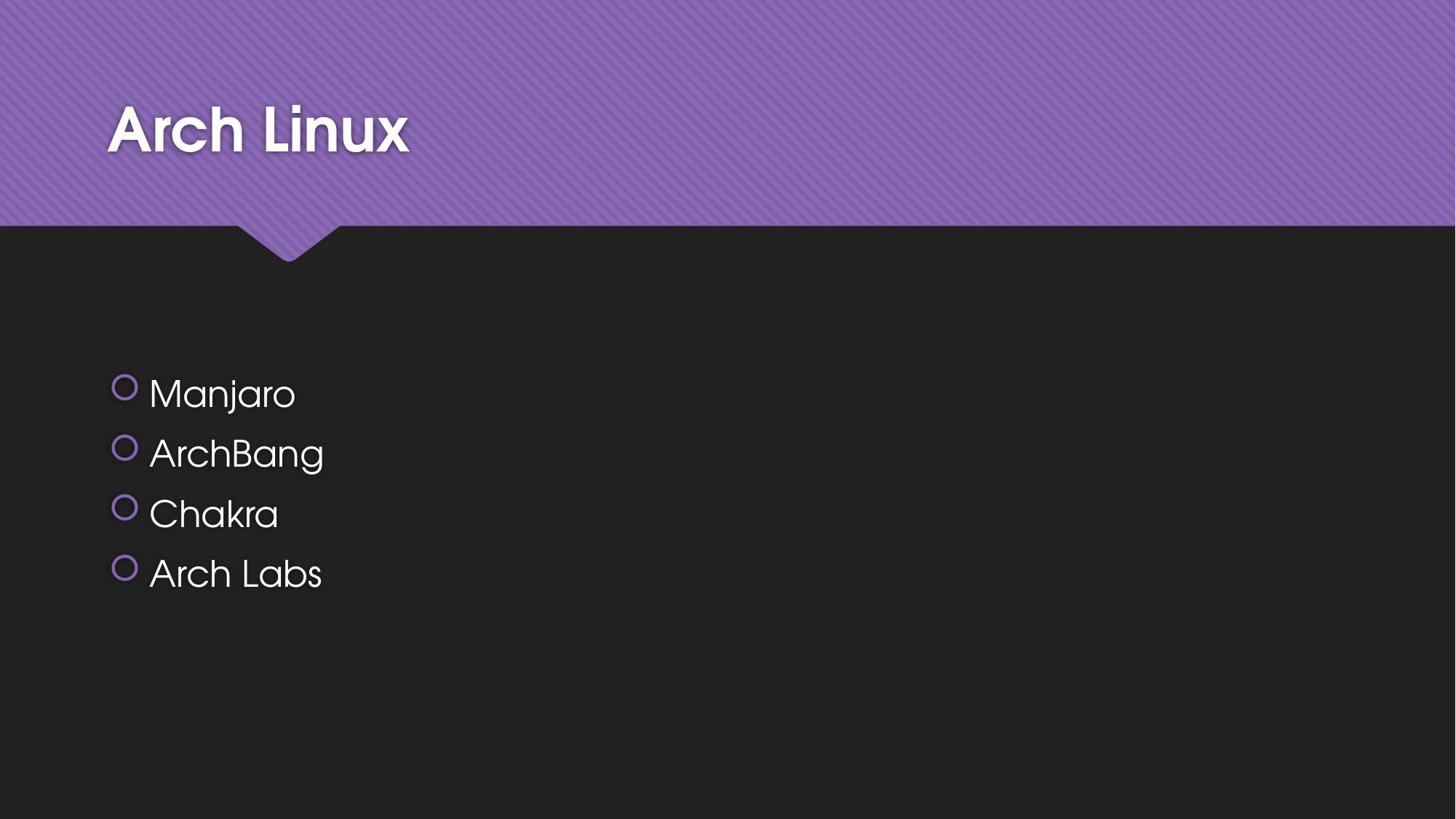

# Arch Linux
Manjaro
ArchBang
Chakra
Arch Labs